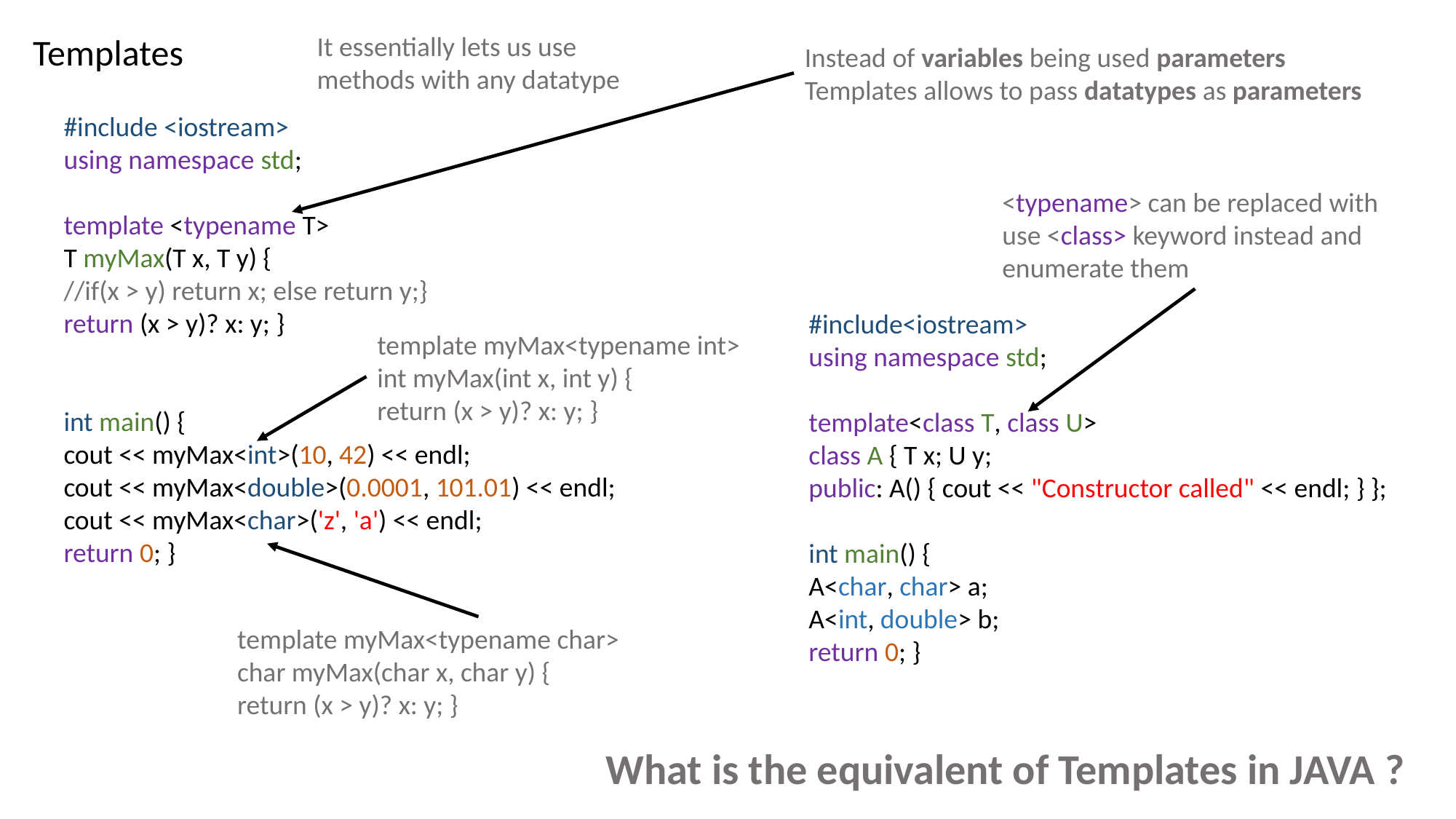

It essentially lets us use methods with any datatype
Templates
Instead of variables being used parameters
Templates allows to pass datatypes as parameters
#include <iostream>
using namespace std;

template <typename T>
T myMax(T x, T y) {
//if(x > y) return x; else return y;}
return (x > y)? x: y; }

int main() {
cout << myMax<int>(10, 42) << endl;
cout << myMax<double>(0.0001, 101.01) << endl;
cout << myMax<char>('z', 'a') << endl;
return 0; }
<typename> can be replaced with use <class> keyword instead and enumerate them
#include<iostream>
using namespace std;

template<class T, class U>
class A { T x; U y;
public: A() { cout << "Constructor called" << endl; } };

int main() {
A<char, char> a;
A<int, double> b;
return 0; }
template myMax<typename int>
int myMax(int x, int y) {
return (x > y)? x: y; }
template myMax<typename char>
char myMax(char x, char y) {
return (x > y)? x: y; }
What is the equivalent of Templates in JAVA ?